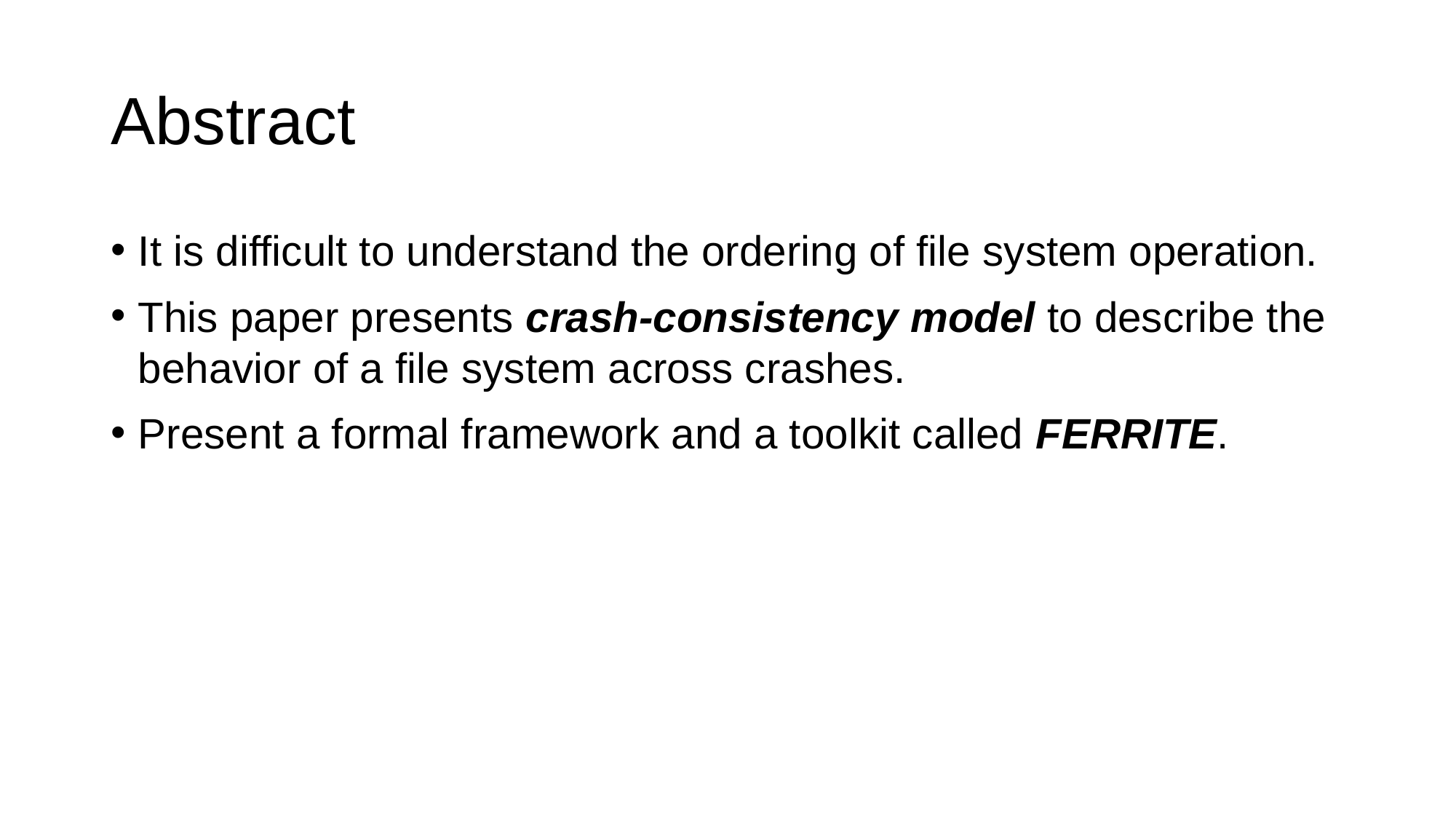

# Abstract
It is difficult to understand the ordering of file system operation.
This paper presents crash-consistency model to describe the behavior of a file system across crashes.
Present a formal framework and a toolkit called FERRITE.